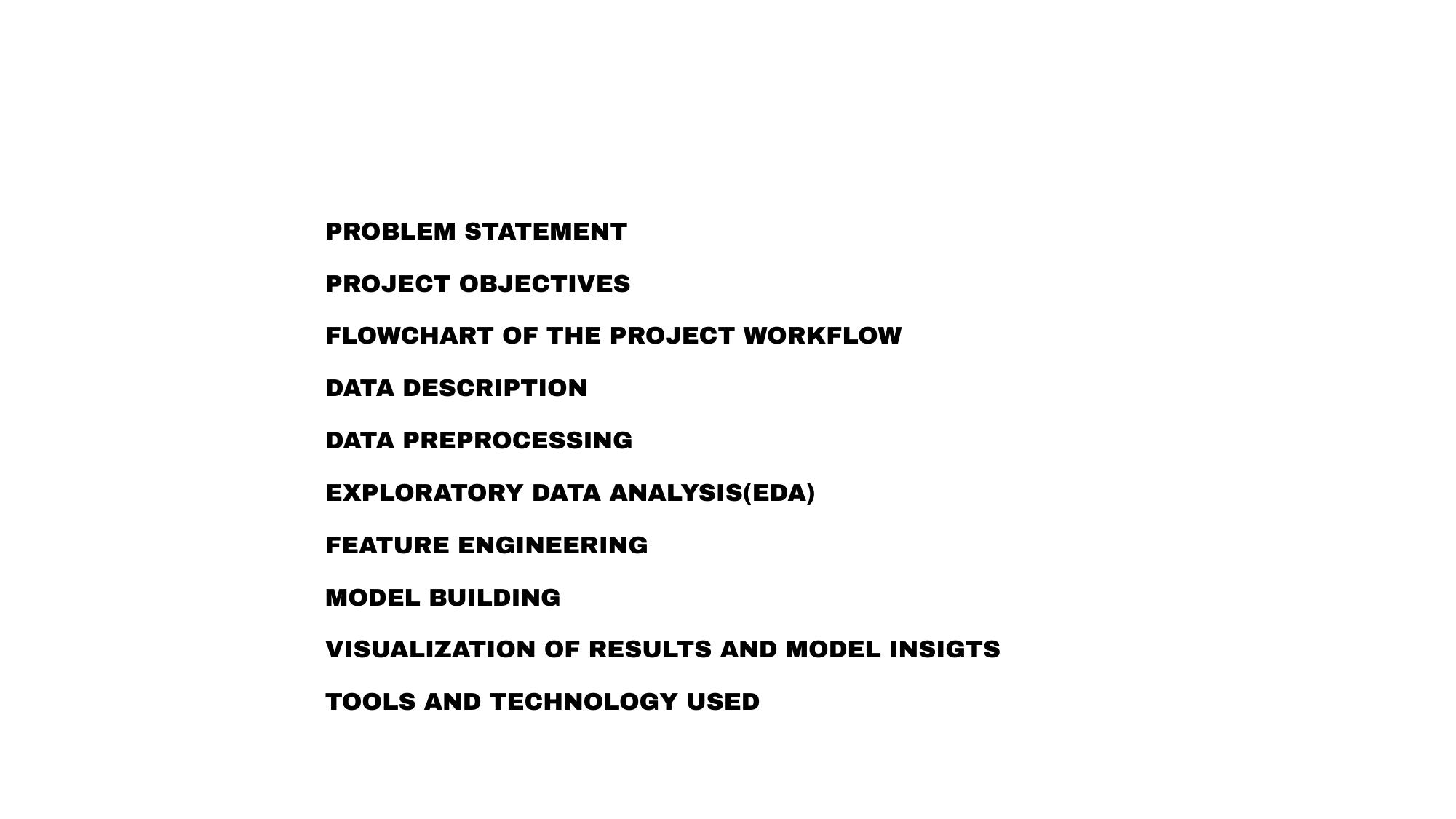

PROBLEM STATEMENT
PROJECT OBJECTIVES
FLOWCHART OF THE PROJECT WORKFLOW
DATA DESCRIPTION
DATA PREPROCESSING
EXPLORATORY DATA ANALYSIS(EDA)
FEATURE ENGINEERING
MODEL BUILDING
VISUALIZATION OF RESULTS AND MODEL INSIGTS
TOOLS AND TECHNOLOGY USED